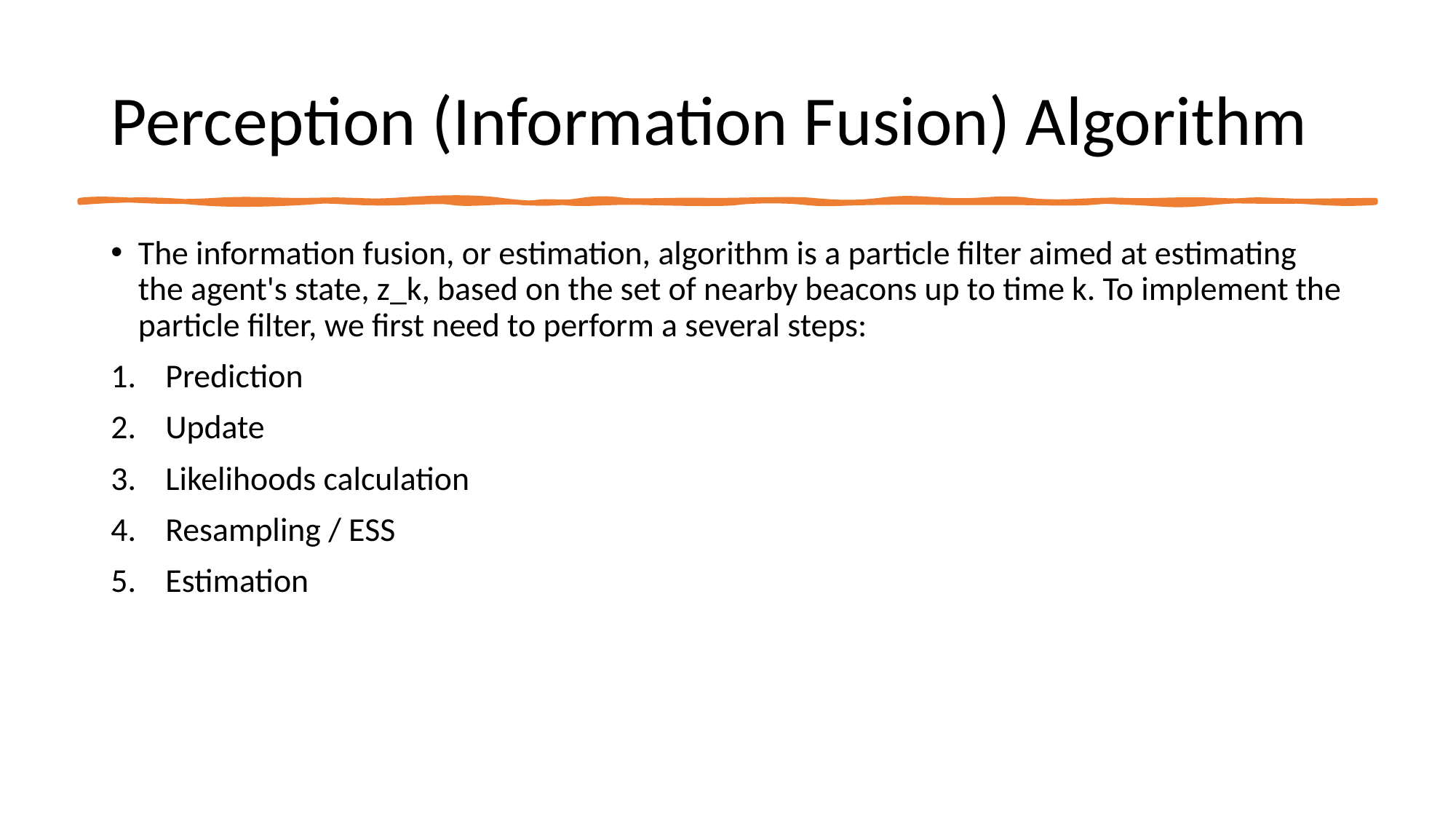

# Perception (Information Fusion) Algorithm

The information fusion, or estimation, algorithm is a particle filter aimed at estimating the agent's state, z_k, based on the set of nearby beacons up to time k. To implement the particle filter, we first need to perform a several steps:
Prediction
Update
Likelihoods calculation
Resampling / ESS
Estimation